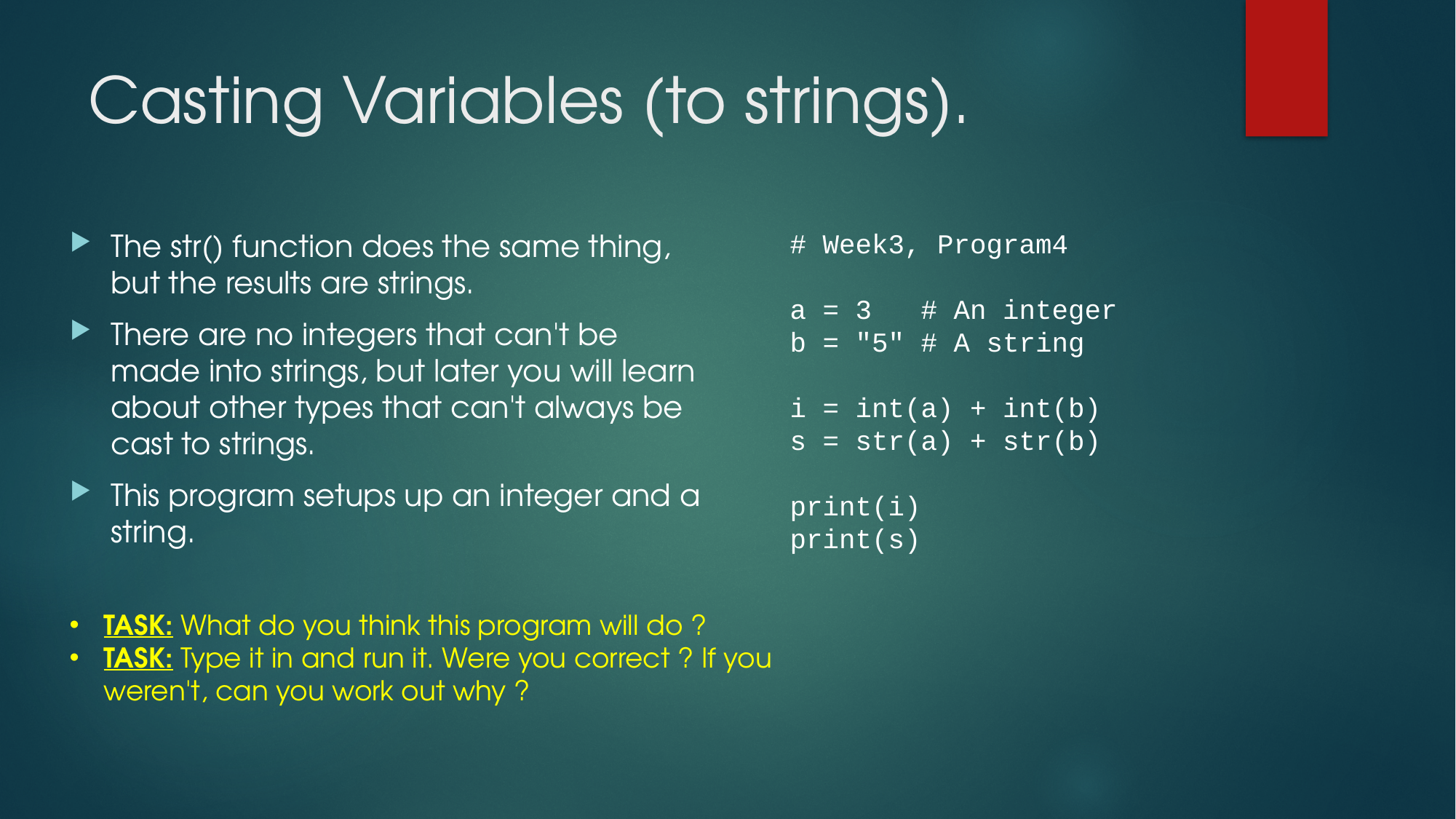

# Casting Variables (to strings).
The str() function does the same thing, but the results are strings.
There are no integers that can't be made into strings, but later you will learn about other types that can't always be cast to strings.
This program setups up an integer and a string.

# Week3, Program4

a = 3   # An integer
b = "5" # A string

i = int(a) + int(b)
s = str(a) + str(b)

print(i)
print(s)
TASK: What do you think this program will do ?
TASK: Type it in and run it. Were you correct ? If you weren't, can you work out why ?